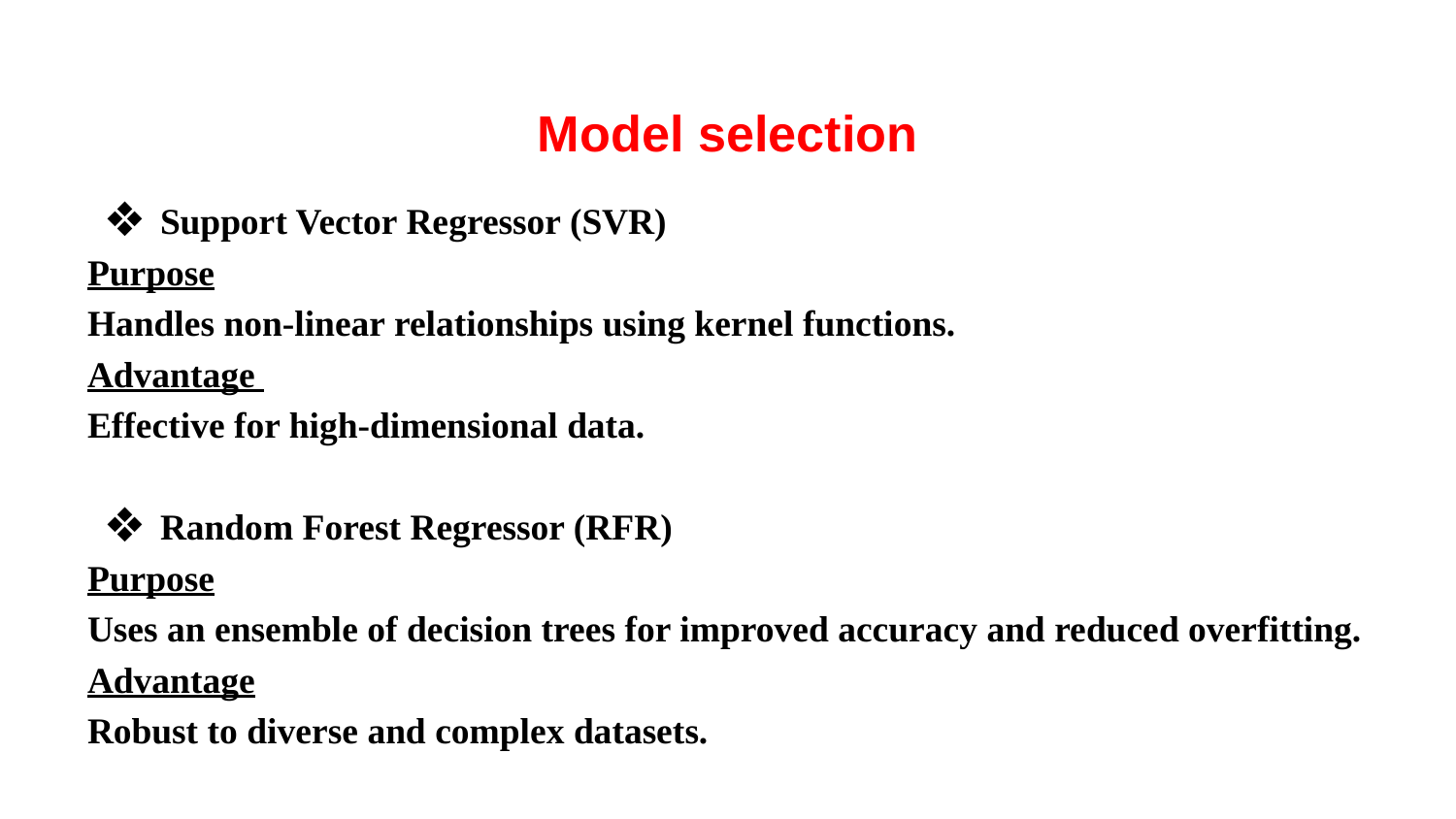

# Model selection

Support Vector Regressor (SVR)
Purpose
Handles non-linear relationships using kernel functions.
Advantage
Effective for high-dimensional data.

Random Forest Regressor (RFR)
Purpose
Uses an ensemble of decision trees for improved accuracy and reduced overfitting.
Advantage
Robust to diverse and complex datasets.